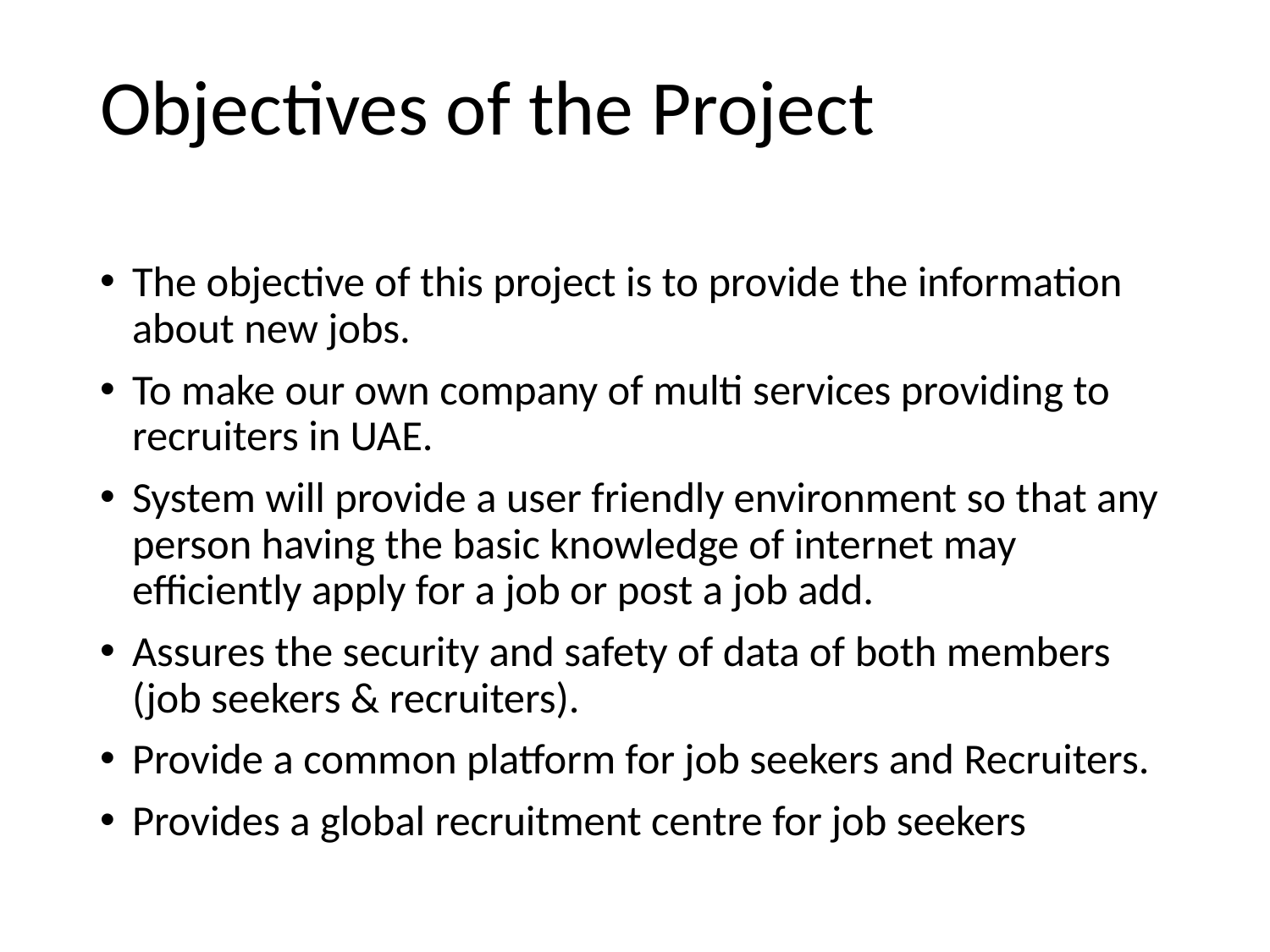

# Objectives of the Project

The objective of this project is to provide the information about new jobs.
To make our own company of multi services providing to recruiters in UAE.
System will provide a user friendly environment so that any person having the basic knowledge of internet may efficiently apply for a job or post a job add.
Assures the security and safety of data of both members (job seekers & recruiters).
Provide a common platform for job seekers and Recruiters.
Provides a global recruitment centre for job seekers